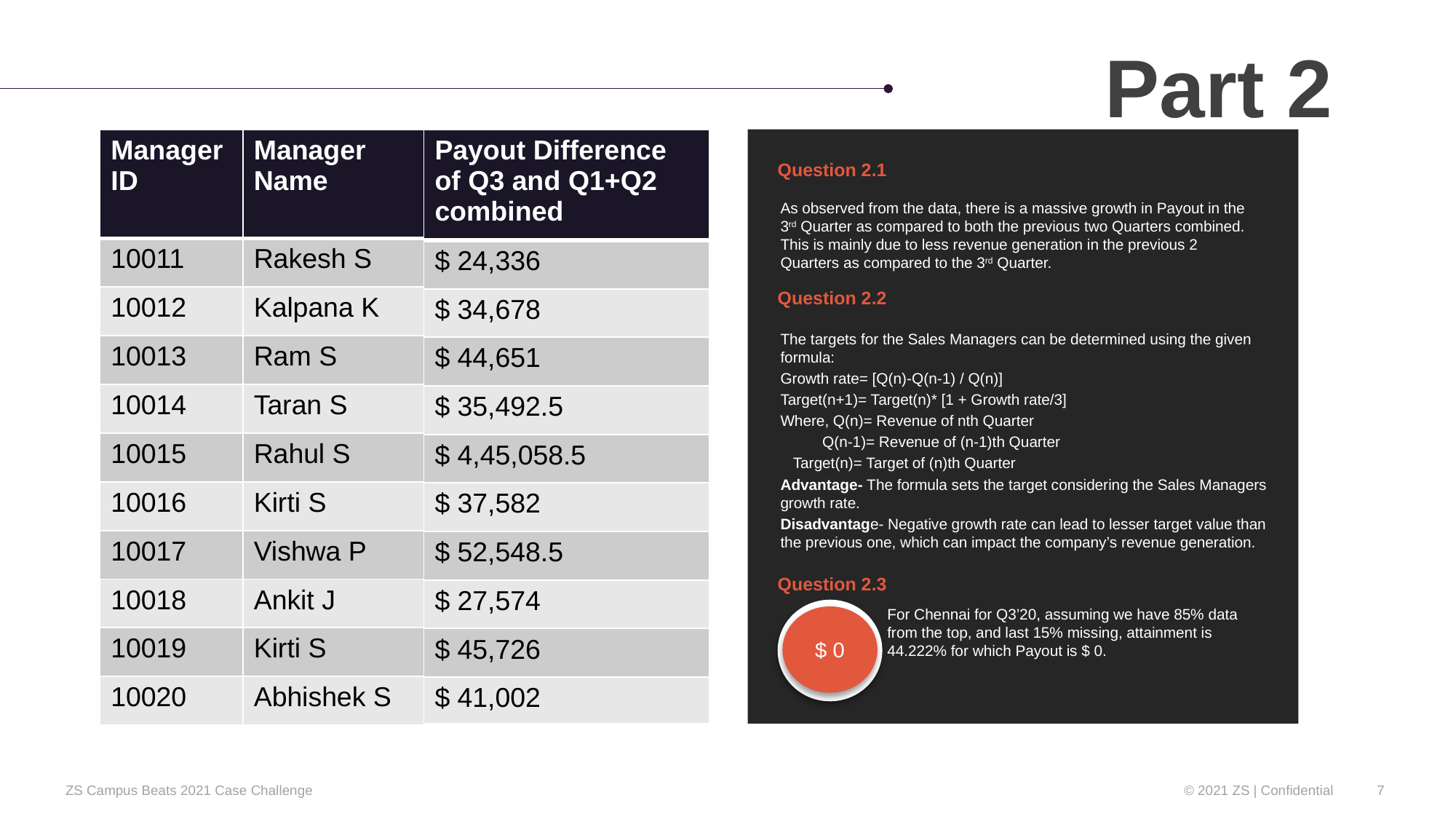

Part 2
| Payout Difference of Q3 and Q1+Q2 combined |
| --- |
| $ 24,336 |
| $ 34,678 |
| $ 44,651 |
| $ 35,492.5 |
| $ 4,45,058.5 |
| $ 37,582 |
| $ 52,548.5 |
| $ 27,574 |
| $ 45,726 |
| $ 41,002 |

| Manager ID | Manager Name |
| --- | --- |
| 10011 | Rakesh S |
| 10012 | Kalpana K |
| 10013 | Ram S |
| 10014 | Taran S |
| 10015 | Rahul S |
| 10016 | Kirti S |
| 10017 | Vishwa P |
| 10018 | Ankit J |
| 10019 | Kirti S |
| 10020 | Abhishek S |
 Question 2.1
As observed from the data, there is a massive growth in Payout in the 3rd Quarter as compared to both the previous two Quarters combined. This is mainly due to less revenue generation in the previous 2 Quarters as compared to the 3rd Quarter.
 Question 2.2
The targets for the Sales Managers can be determined using the given formula:
Growth rate= [Q(n)-Q(n-1) / Q(n)]
Target(n+1)= Target(n)* [1 + Growth rate/3]
Where, Q(n)= Revenue of nth Quarter
          Q(n-1)= Revenue of (n-1)th Quarter
   Target(n)= Target of (n)th Quarter
Advantage- The formula sets the target considering the Sales Managers growth rate.
Disadvantage- Negative growth rate can lead to lesser target value than the previous one, which can impact the company’s revenue generation.

 Question 2.3

For Chennai for Q3’20, assuming we have 85% data from the top, and last 15% missing, attainment is 44.222% for which Payout is $ 0.
$ 0